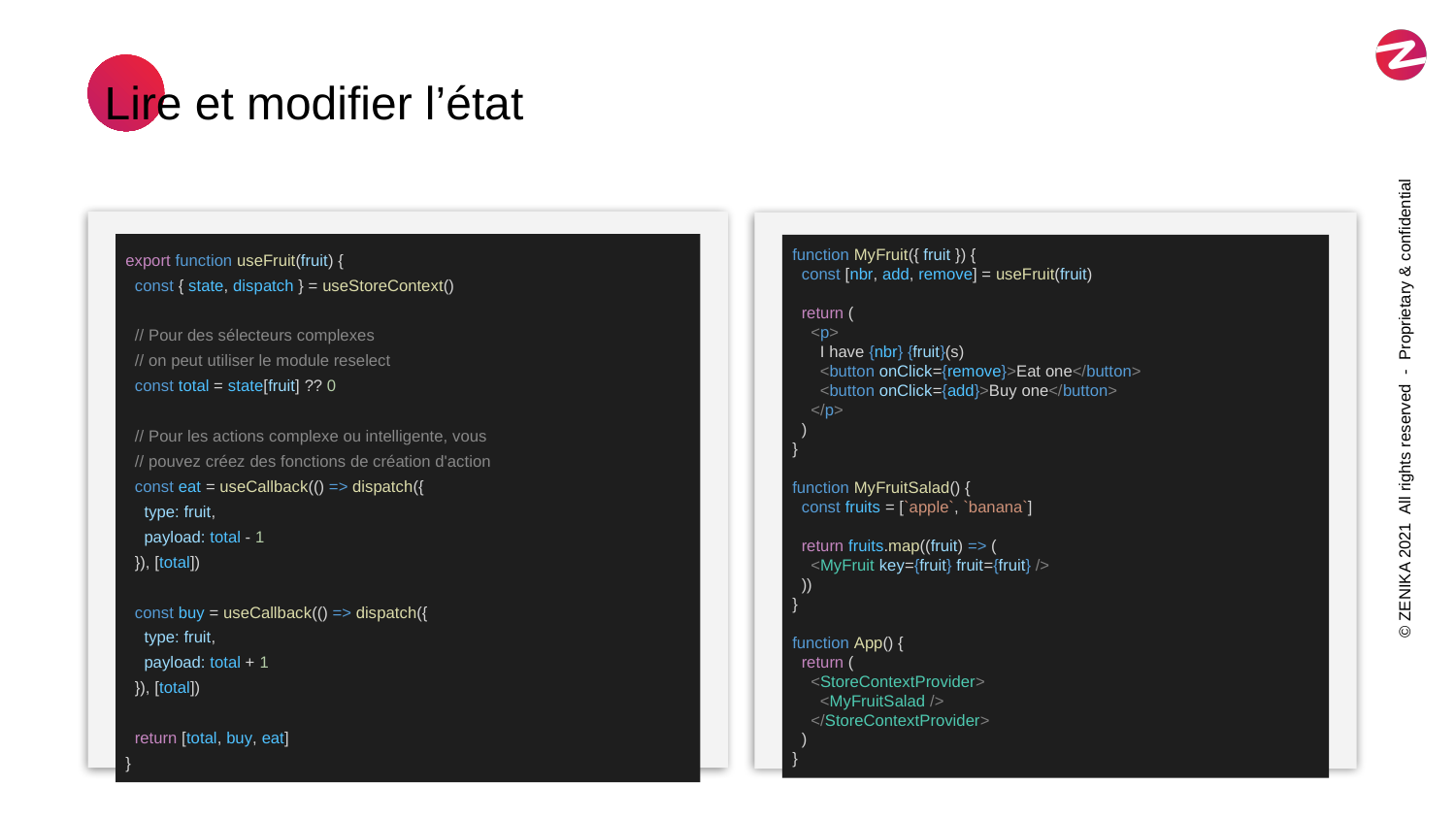

Lire et modifier l’état

export function useFruit(fruit) {
  const { state, dispatch } = useStoreContext()

  // Pour des sélecteurs complexes
  // on peut utiliser le module reselect
  const total = state[fruit] ?? 0

  // Pour les actions complexe ou intelligente, vous
  // pouvez créez des fonctions de création d'action
  const eat = useCallback(() => dispatch({
    type: fruit,
    payload: total - 1
  }), [total])

  const buy = useCallback(() => dispatch({
    type: fruit,
    payload: total + 1
  }), [total])

  return [total, buy, eat]
}
function MyFruit({ fruit }) {
  const [nbr, add, remove] = useFruit(fruit)

  return (
    <p>
      I have {nbr} {fruit}(s)
      <button onClick={remove}>Eat one</button>
      <button onClick={add}>Buy one</button>
    </p>
  )
}

function MyFruitSalad() {
  const fruits = [`apple`, `banana`]

  return fruits.map((fruit) => (
    <MyFruit key={fruit} fruit={fruit} />
  ))
}

function App() {
  return (
    <StoreContextProvider>
      <MyFruitSalad />
    </StoreContextProvider>
  )
}
34